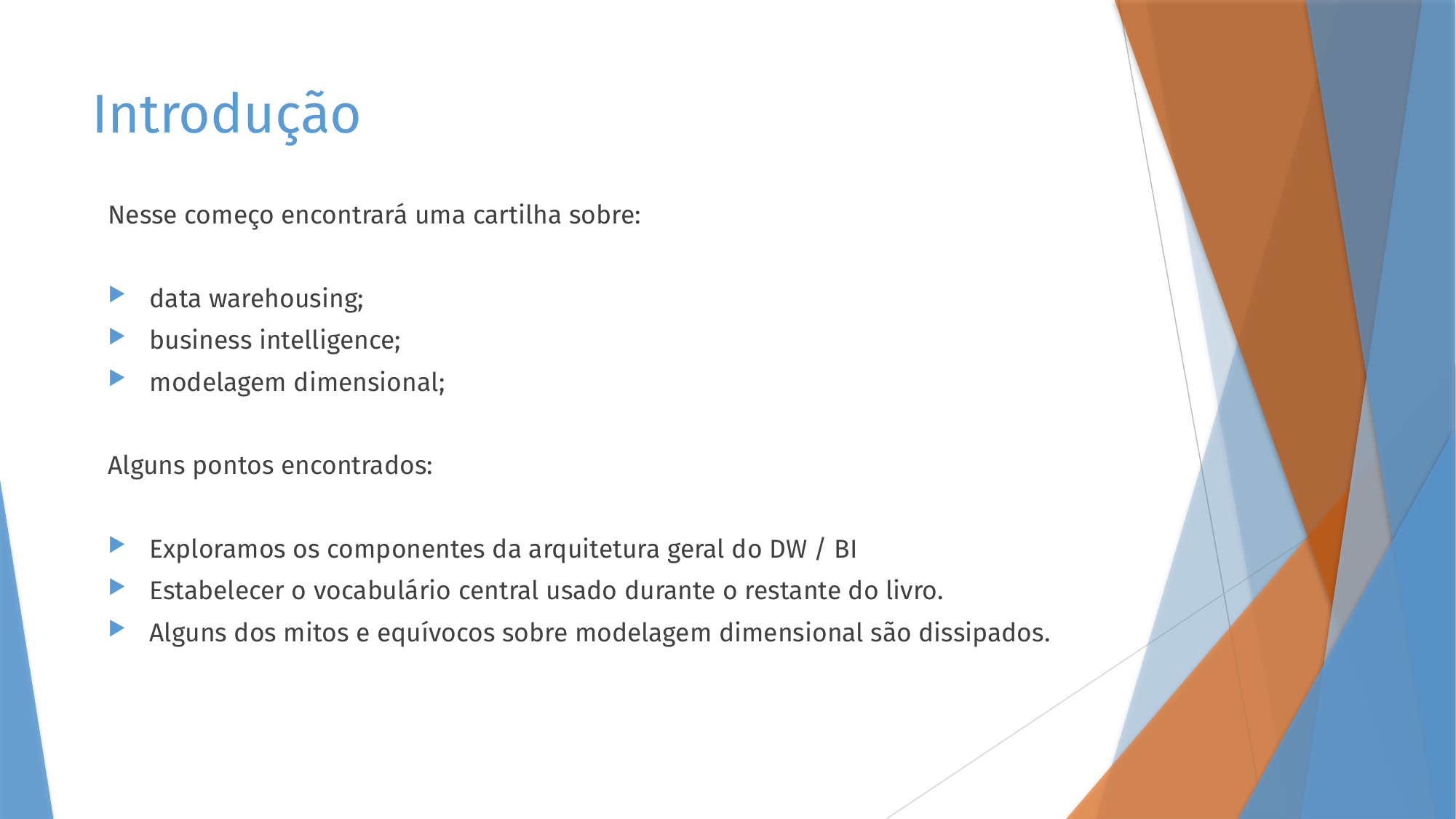

# Introdução
Nesse começo encontrará uma cartilha sobre:

data warehousing;
business intelligence;
modelagem dimensional;

Alguns pontos encontrados:

Exploramos os componentes da arquitetura geral do DW / BI
Estabelecer o vocabulário central usado durante o restante do livro.
Alguns dos mitos e equívocos sobre modelagem dimensional são dissipados.